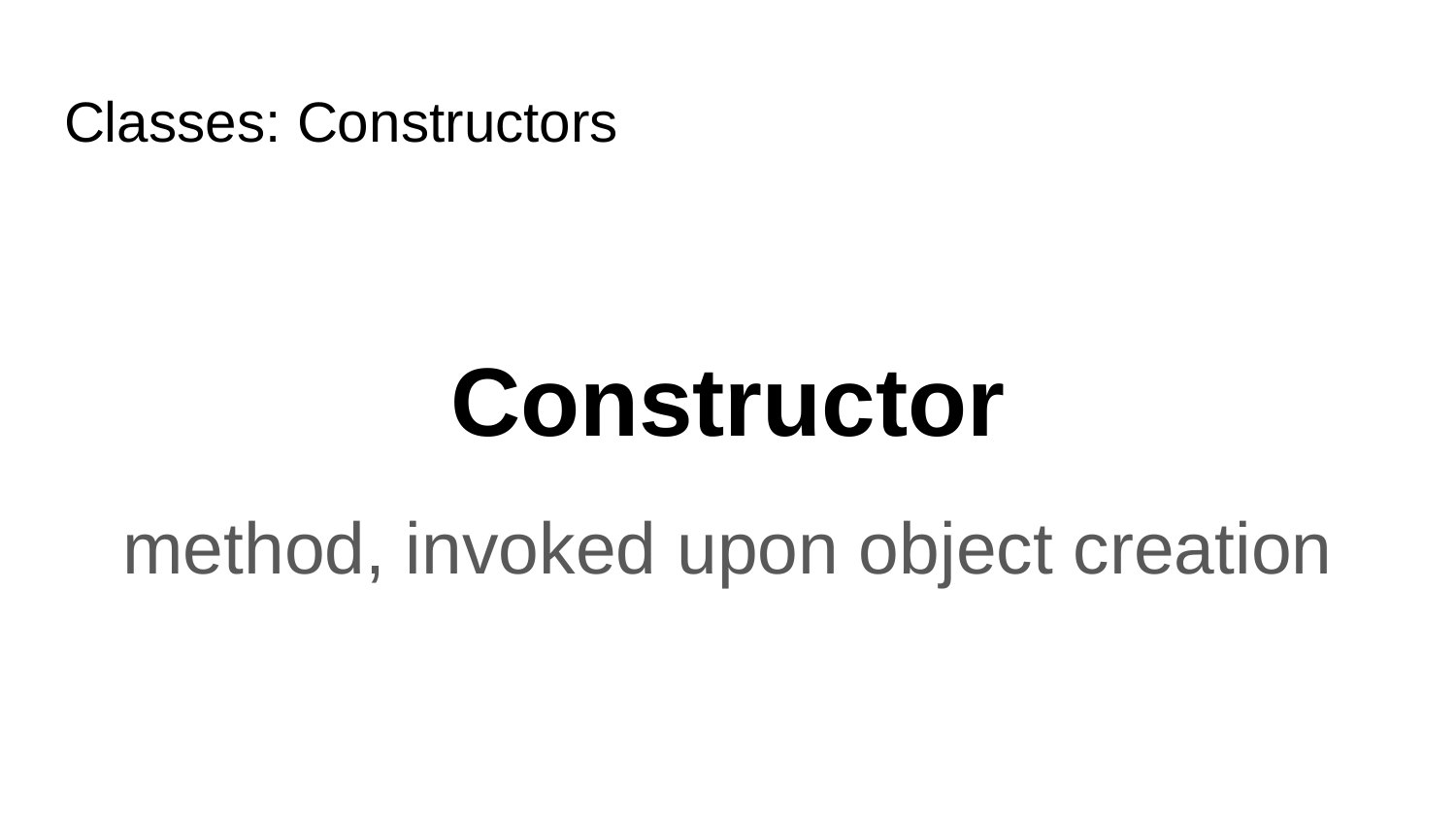

# Classes: Constructors
Constructor
method, invoked upon object creation